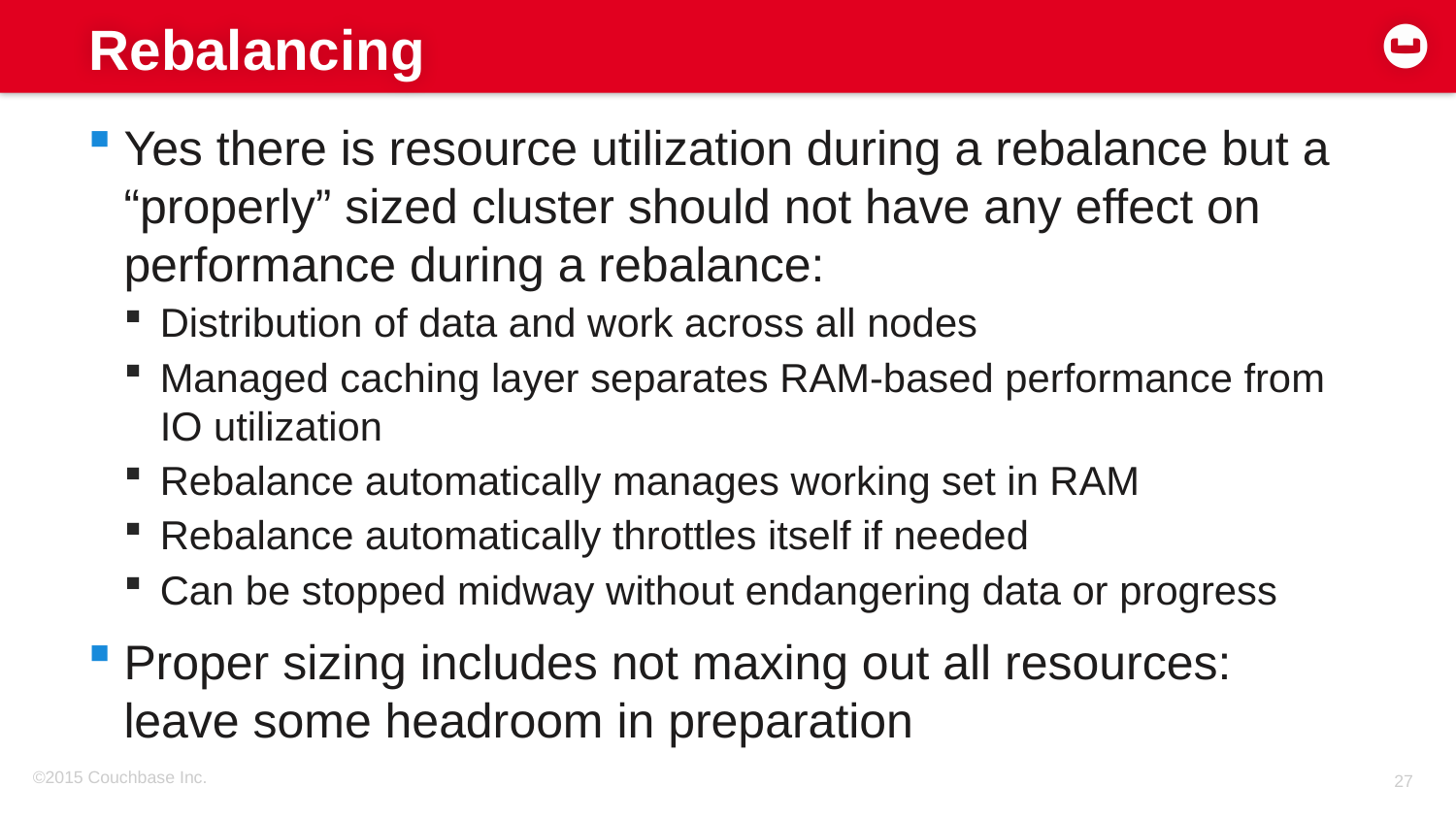

# Rebalancing
Yes there is resource utilization during a rebalance but a “properly” sized cluster should not have any effect on performance during a rebalance:
Distribution of data and work across all nodes
Managed caching layer separates RAM-based performance from IO utilization
Rebalance automatically manages working set in RAM
Rebalance automatically throttles itself if needed
Can be stopped midway without endangering data or progress
Proper sizing includes not maxing out all resources: leave some headroom in preparation